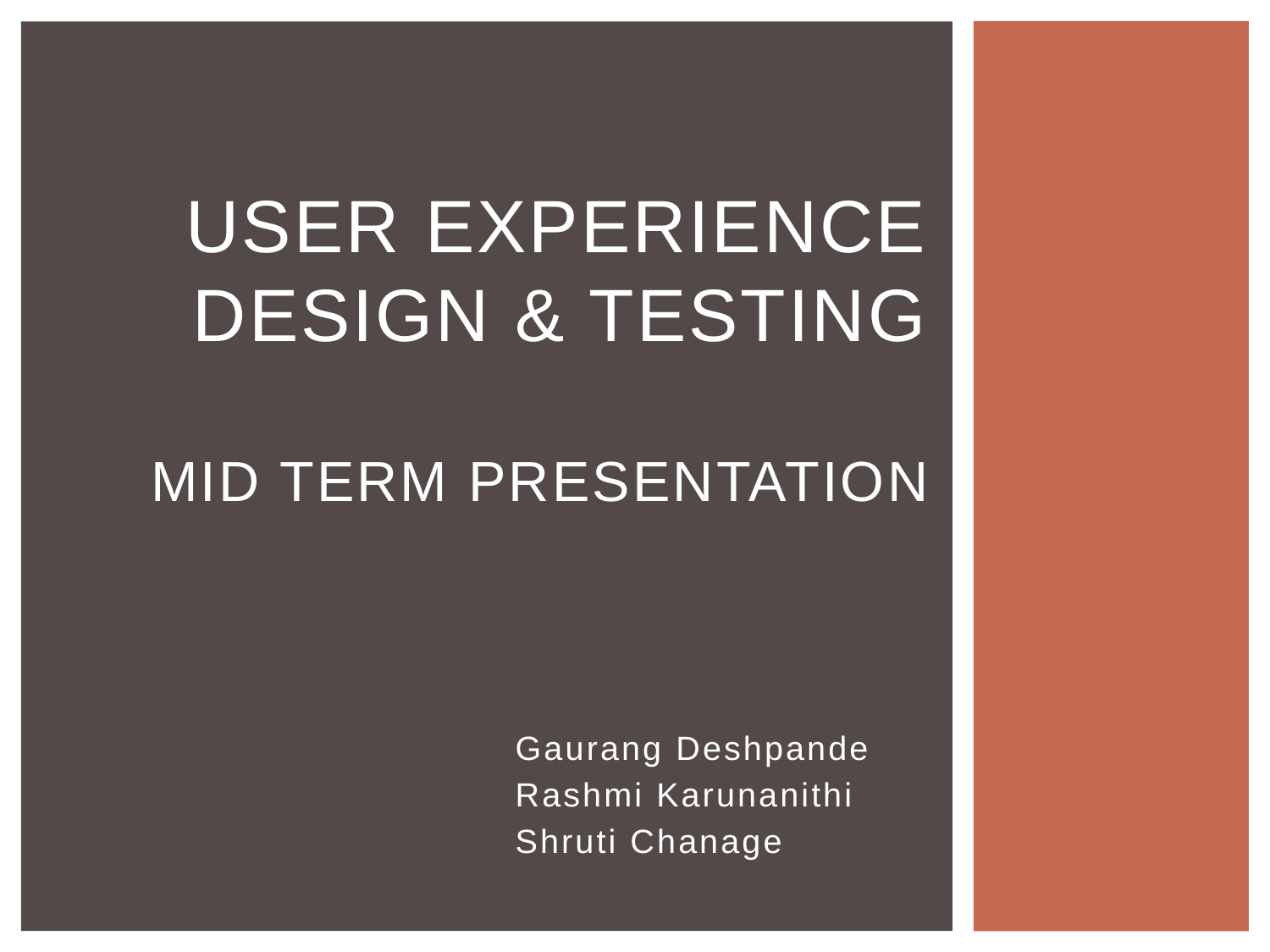

# USER EXPERIENCE DESIGN & TESTING Mid Term Presentation
Gaurang Deshpande
Rashmi Karunanithi
Shruti Chanage